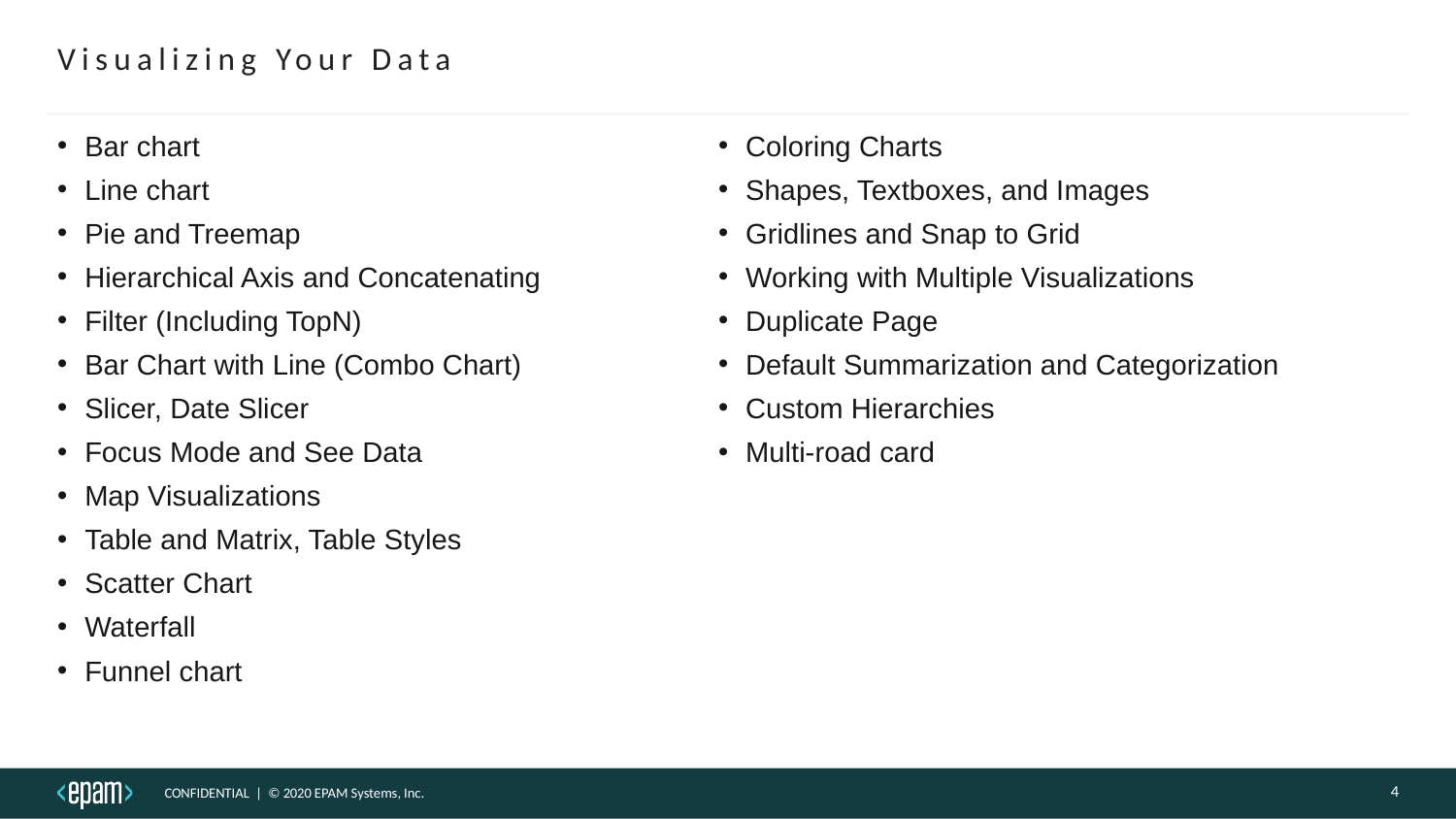

# Visualizing Your Data
Bar chart
Line chart
Pie and Treemap
Hierarchical Axis and Concatenating
Filter (Including TopN)
Bar Chart with Line (Combo Chart)
Slicer, Date Slicer
Focus Mode and See Data
Map Visualizations
Table and Matrix, Table Styles
Scatter Chart
Waterfall
Funnel chart

Coloring Charts
Shapes, Textboxes, and Images
Gridlines and Snap to Grid
Working with Multiple Visualizations
Duplicate Page
Default Summarization and Categorization
Custom Hierarchies
Multi-road card

4